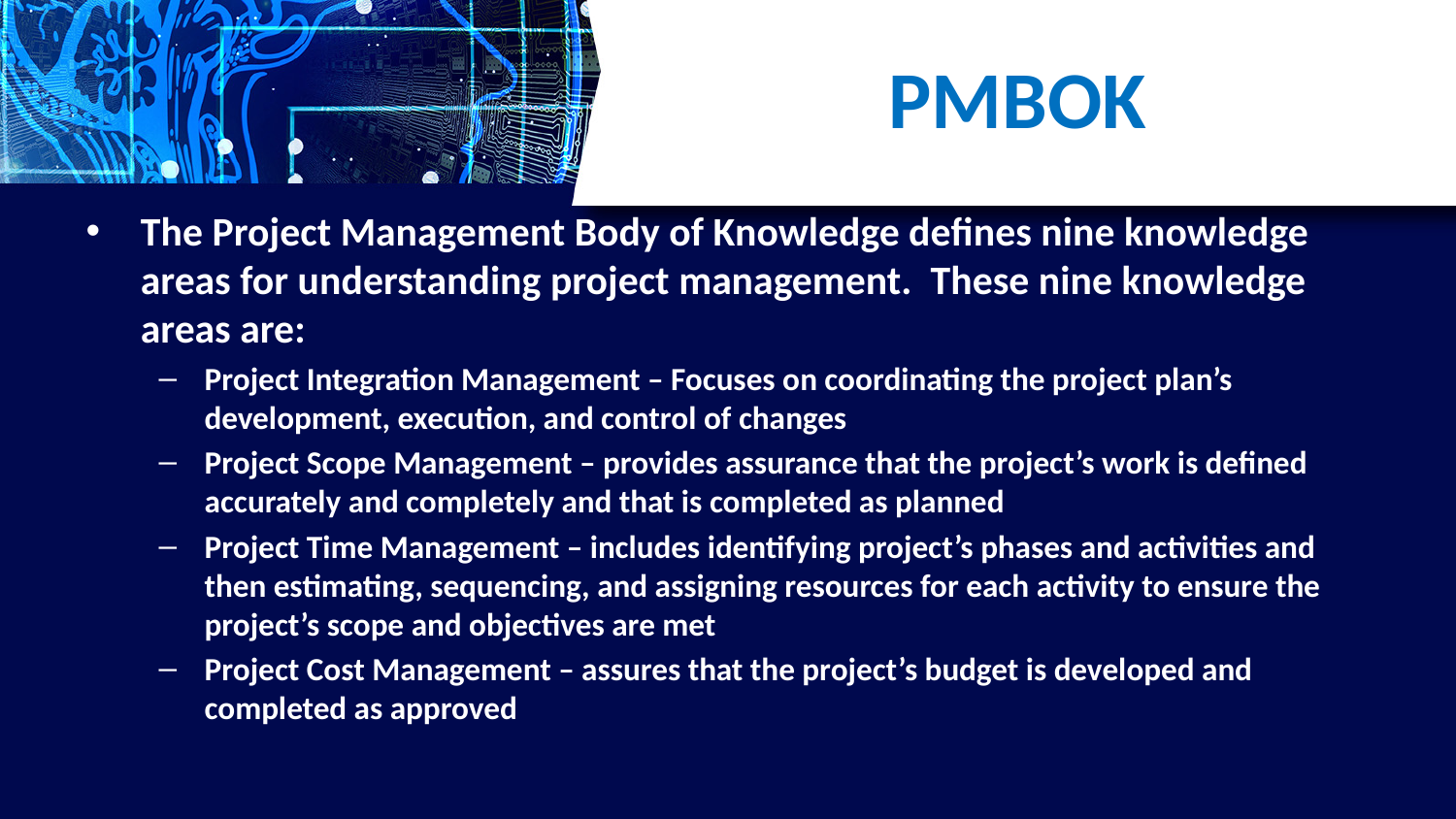

# PMBOK
The Project Management Body of Knowledge defines nine knowledge areas for understanding project management.  These nine knowledge areas are:
Project Integration Management – Focuses on coordinating the project plan’s development, execution, and control of changes
Project Scope Management – provides assurance that the project’s work is defined accurately and completely and that is completed as planned
Project Time Management – includes identifying project’s phases and activities and then estimating, sequencing, and assigning resources for each activity to ensure the project’s scope and objectives are met
Project Cost Management – assures that the project’s budget is developed and completed as approved